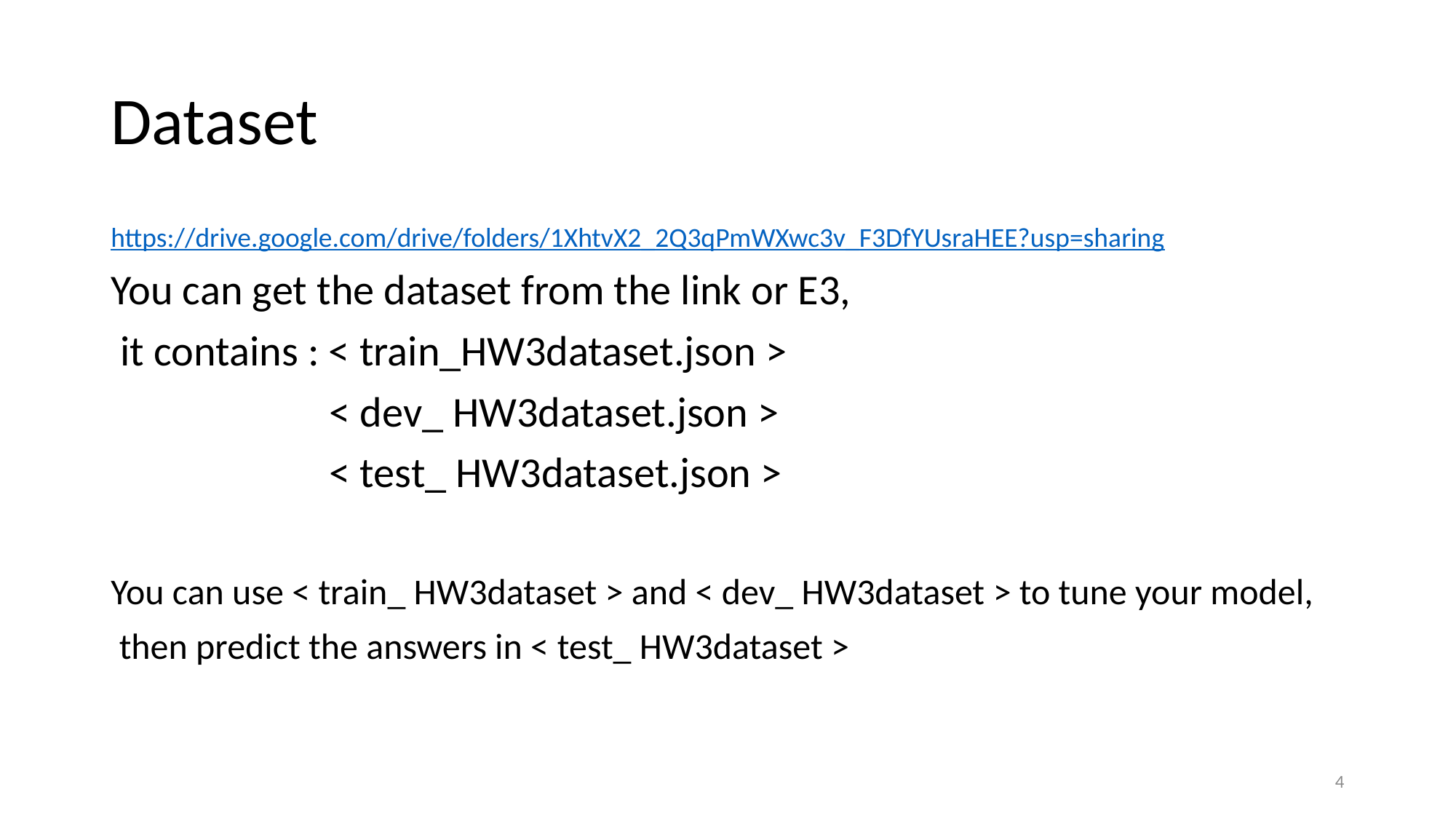

# Dataset
https://drive.google.com/drive/folders/1XhtvX2_2Q3qPmWXwc3v_F3DfYUsraHEE?usp=sharing
You can get the dataset from the link or E3,
 it contains : < train_HW3dataset.json >
		< dev_ HW3dataset.json >
		< test_ HW3dataset.json >

You can use < train_ HW3dataset > and < dev_ HW3dataset > to tune your model,
 then predict the answers in < test_ HW3dataset >

4